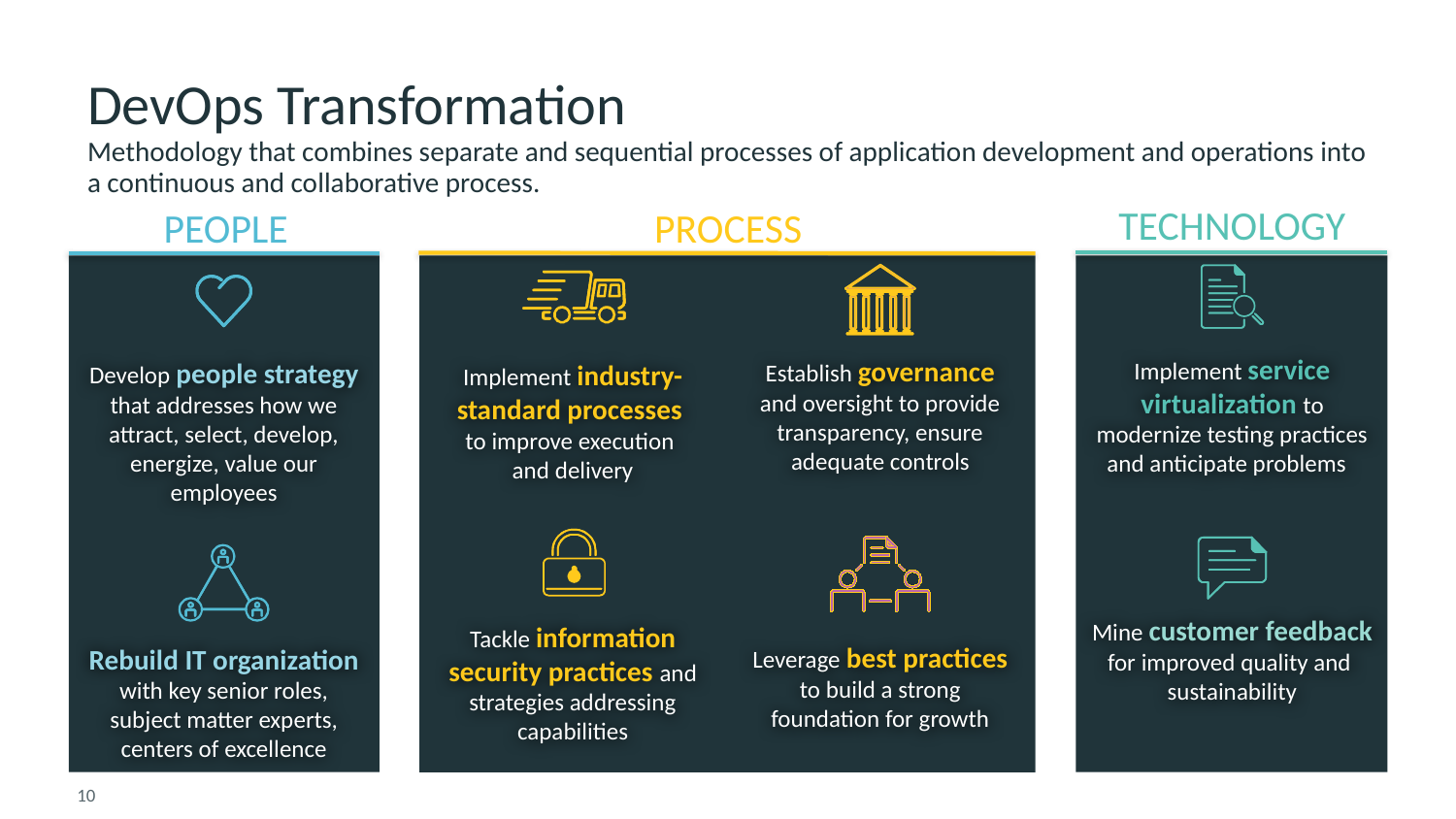

# DevOps Transformation Methodology that combines separate and sequential processes of application development and operations into a continuous and collaborative process.
TECHNOLOGY
PEOPLE
PROCESS

Implement service virtualization to modernize testing practices and anticipate problems

Mine customer feedback for improved quality and  sustainability

Establish governance and oversight to provide transparency, ensure adequate controls

Leverage best practices to build a strong foundation for growth

Develop people strategy that addresses how we attract, select, develop, energize, value our employees

Rebuild IT organization with key senior roles, subject matter experts, centers of excellence

Implement industry-standard processes
to improve execution
and delivery

Tackle information security practices and strategies addressing capabilities